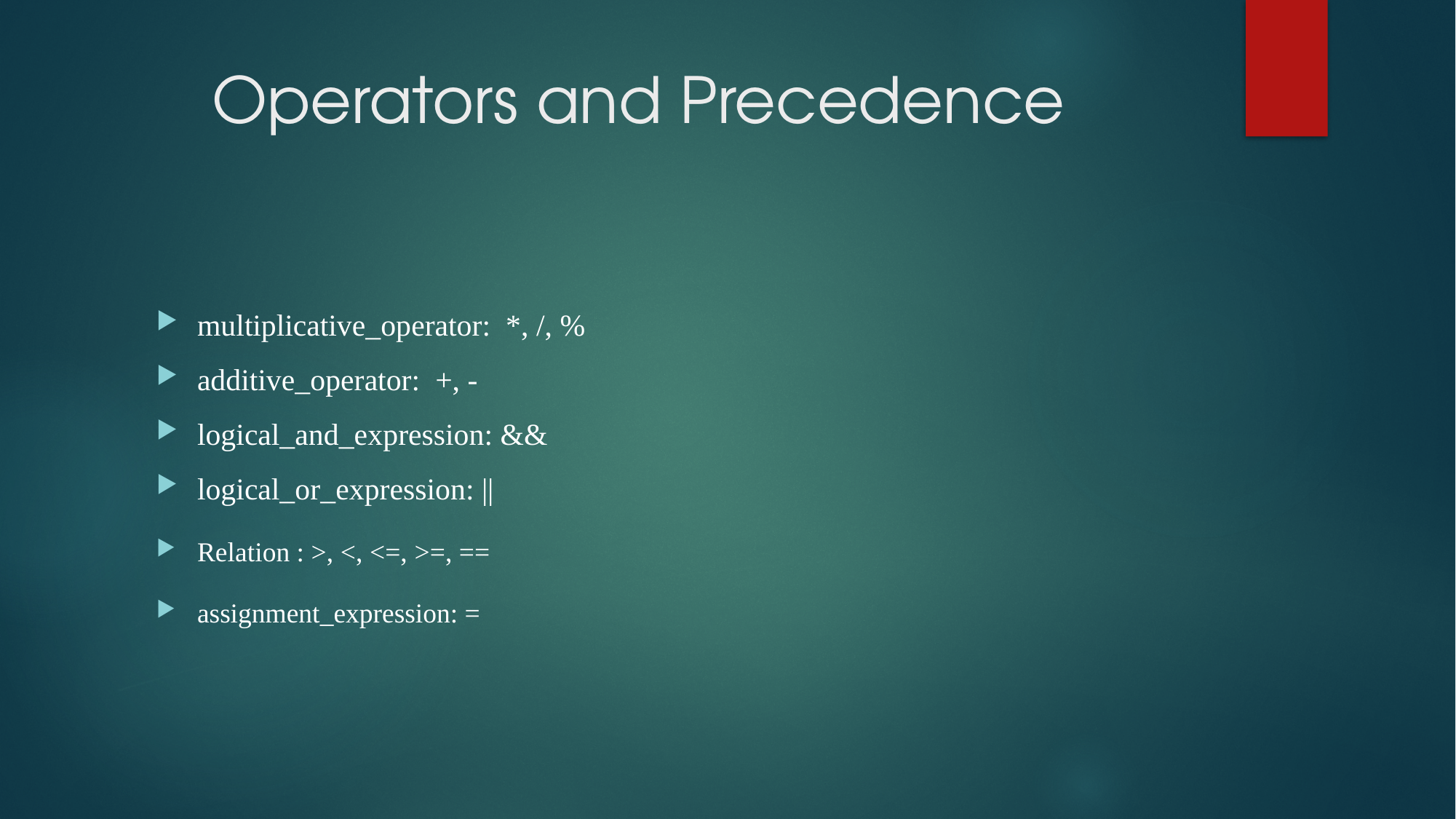

# Operators and Precedence

multiplicative_operator:  *, /, %
additive_operator:  +, -
logical_and_expression: &&
logical_or_expression: ||
Relation : >, <, <=, >=, ==
assignment_expression: =